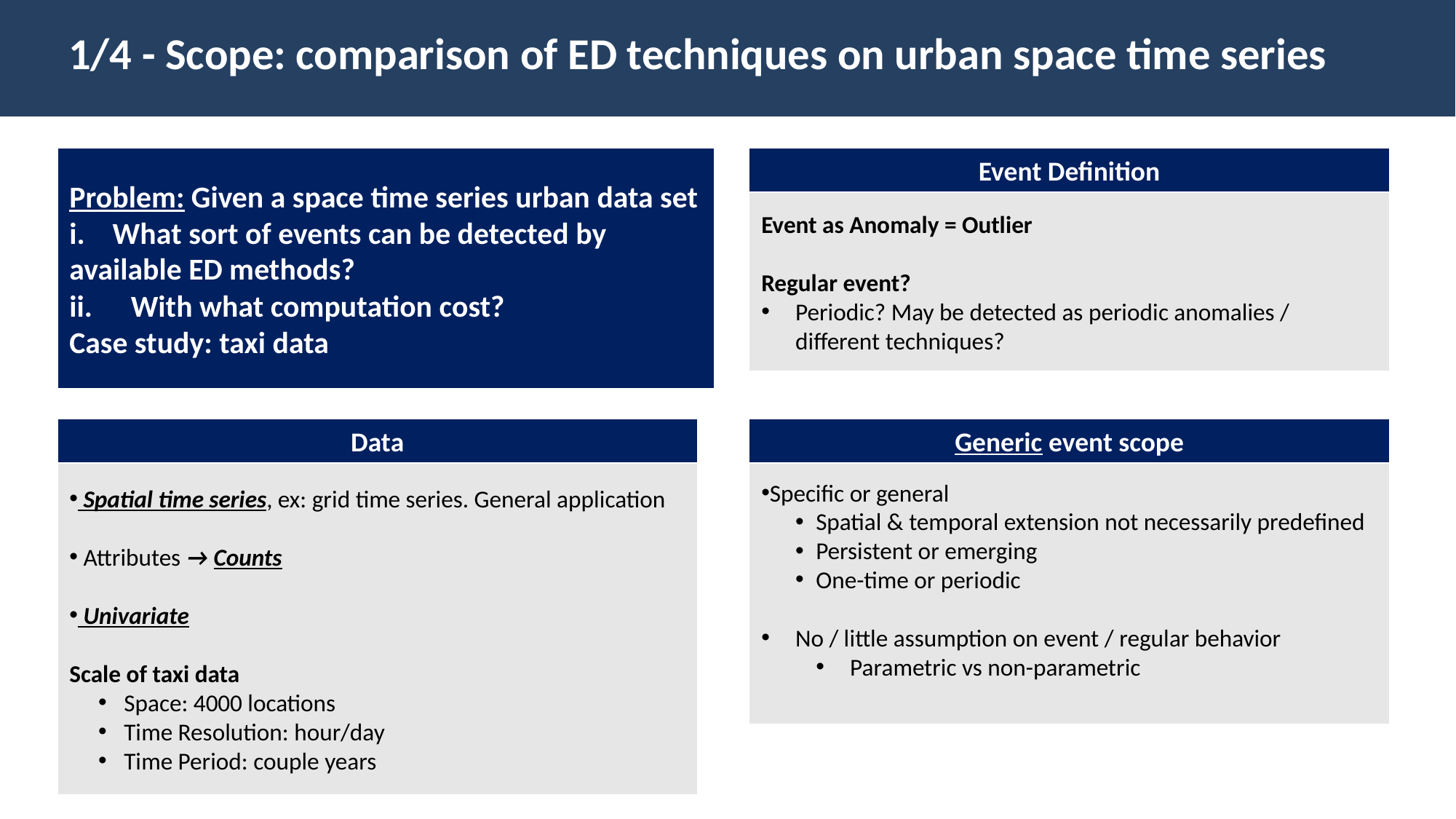

1/4 - Scope: comparison of ED techniques on urban space time series
Problem: Given a space time series urban data set i.    What sort of events can be detected by available ED methods?
With what computation cost?
Case study: taxi data
Event Definition
Event as Anomaly = Outlier

Regular event?
Periodic? May be detected as periodic anomalies / different techniques?
Data
Generic event scope
 Spatial time series, ex: grid time series. General application

 Attributes → Counts

 Univariate

Scale of taxi data
Space: 4000 locations
Time Resolution: hour/day
Time Period: couple years
Specific or general
Spatial & temporal extension not necessarily predefined
Persistent or emerging
One-time or periodic

No / little assumption on event / regular behavior
Parametric vs non-parametric